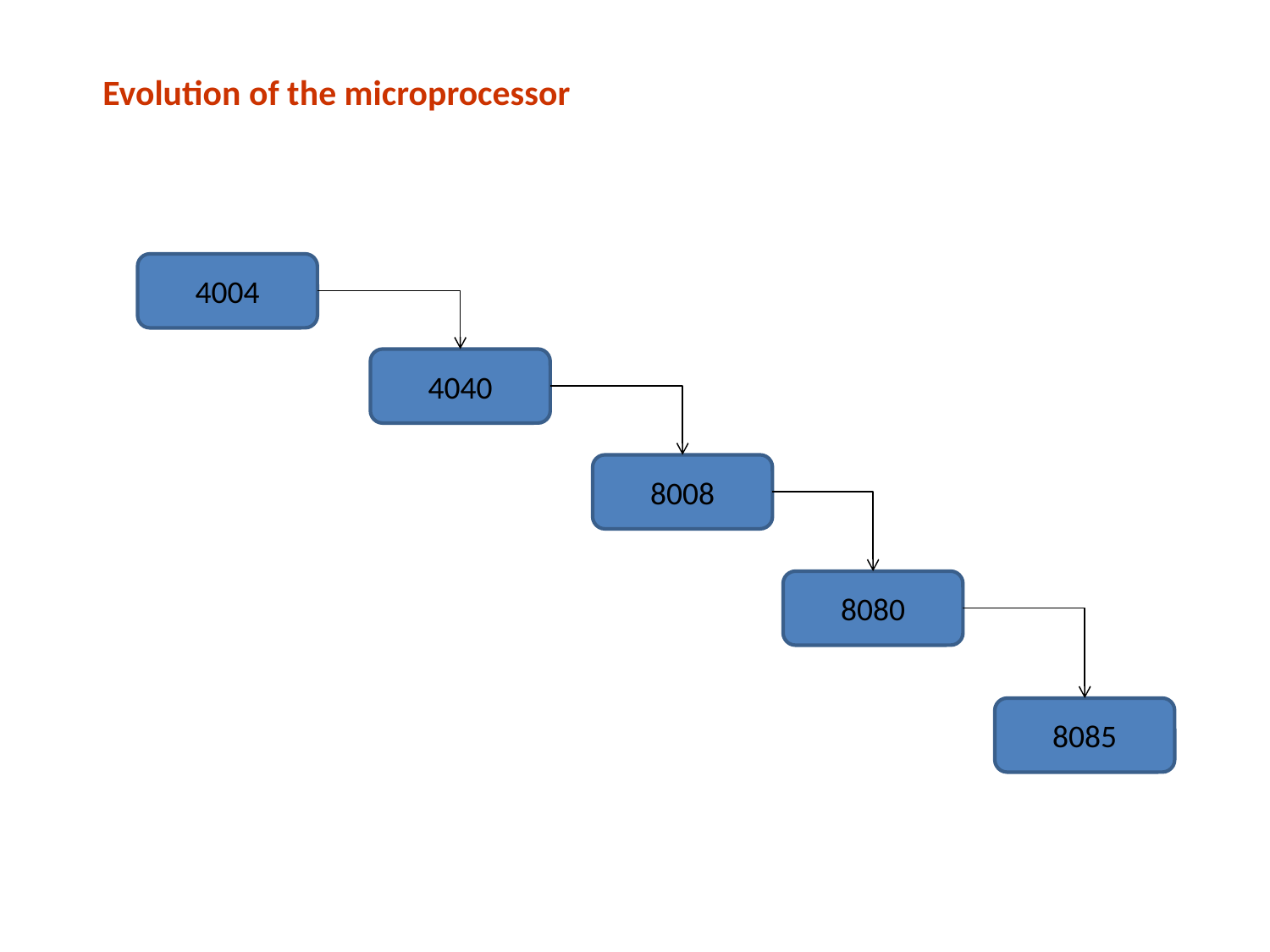

Evolution of the microprocessor
4004
4040
8008
8080
8085